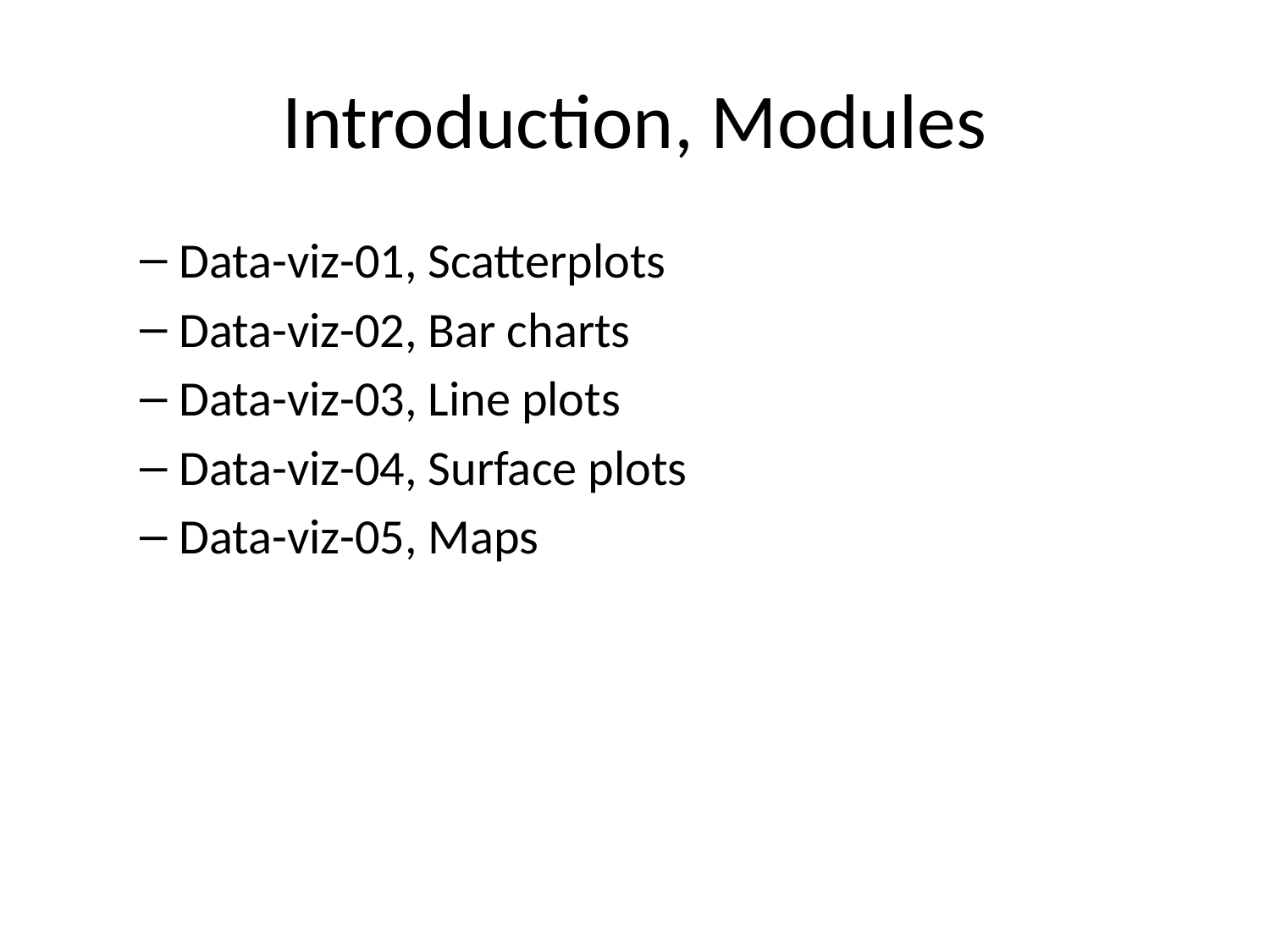

# Introduction, Modules
Data-viz-01, Scatterplots
Data-viz-02, Bar charts
Data-viz-03, Line plots
Data-viz-04, Surface plots
Data-viz-05, Maps